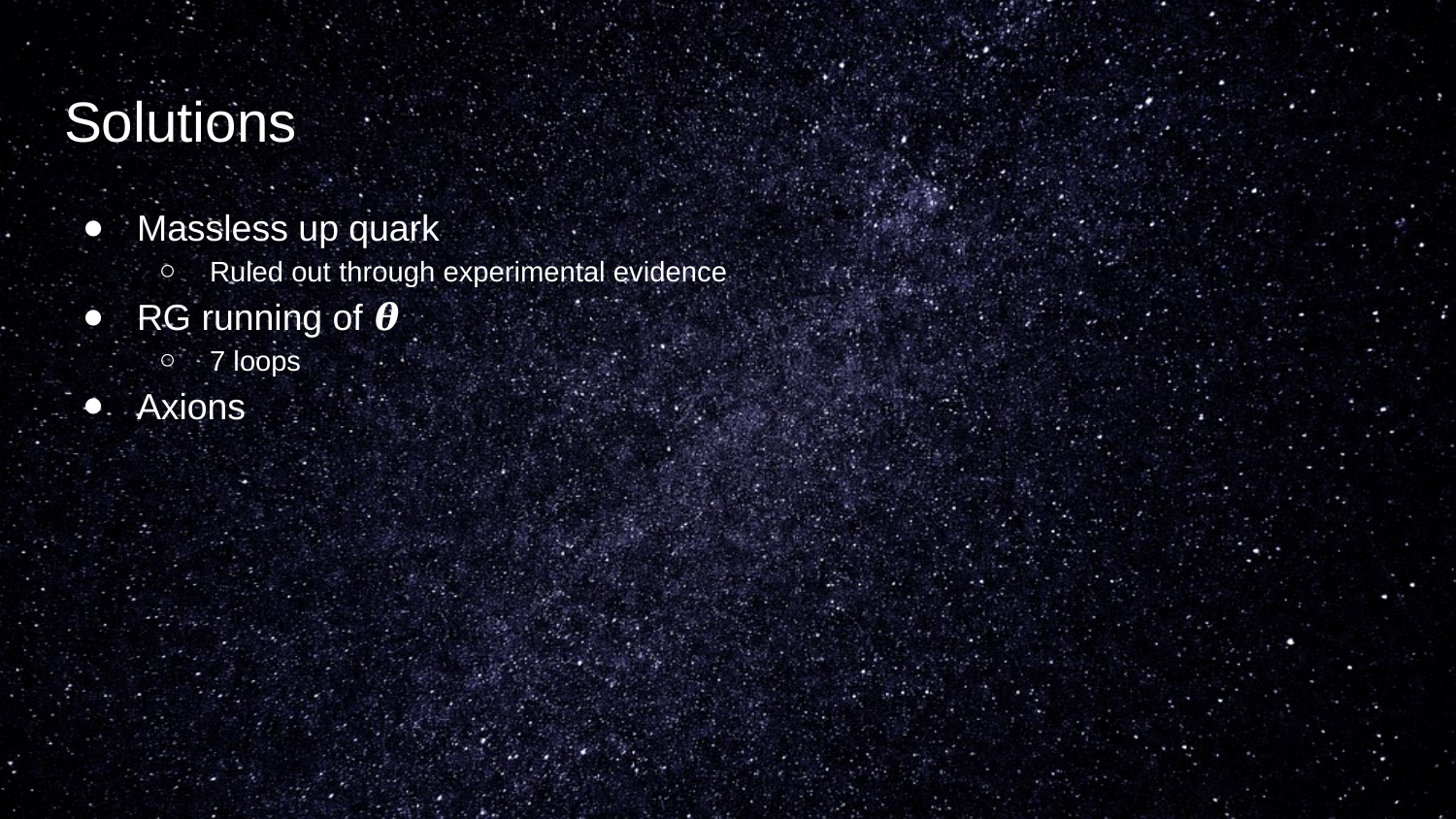

# Solutions
Massless up quark
Ruled out through experimental evidence
RG running of 𝜽
7 loops
Axions